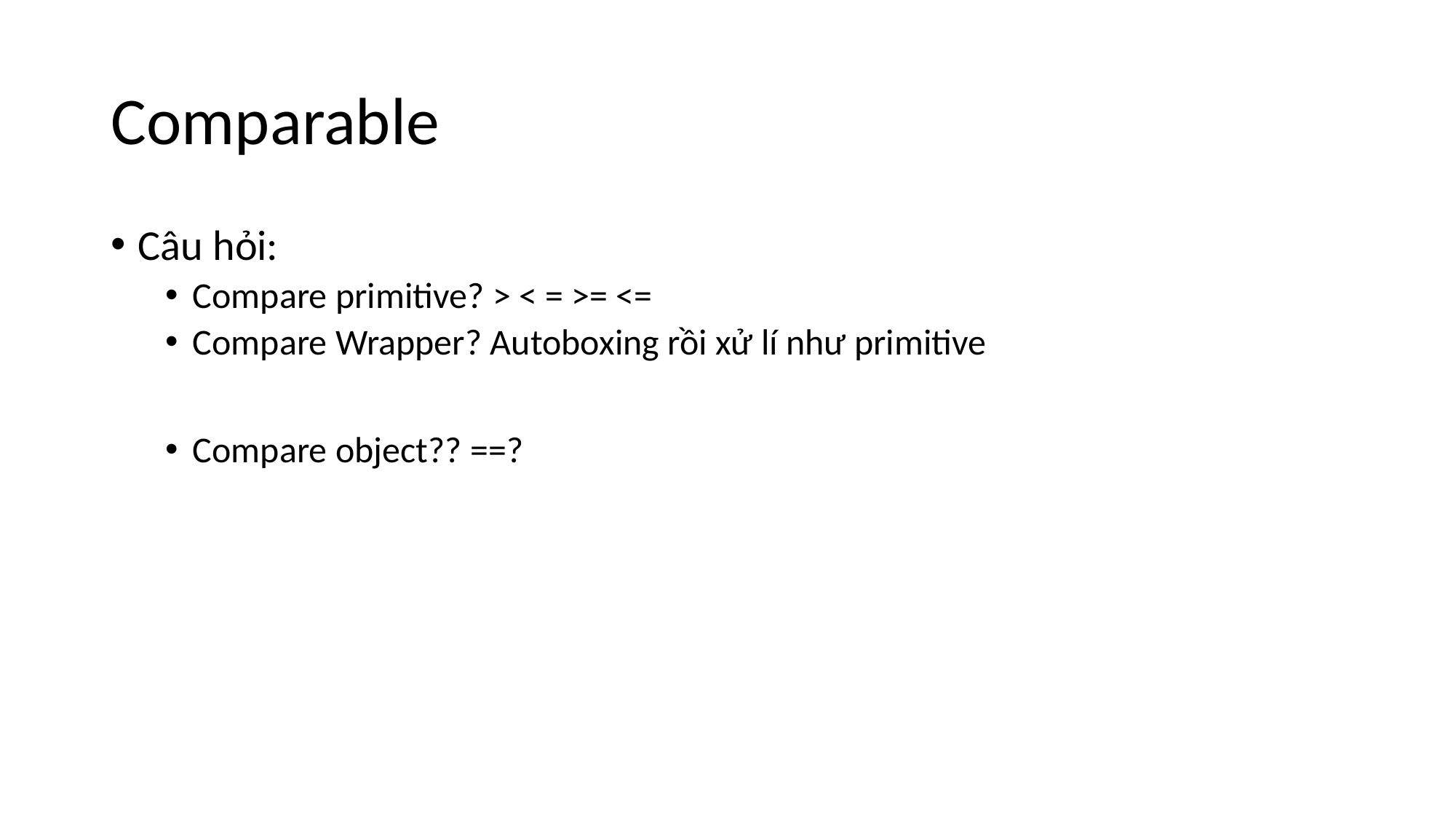

# Comparable
Câu hỏi:
Compare primitive? > < = >= <=
Compare Wrapper? Autoboxing rồi xử lí như primitive

Compare object?? ==?